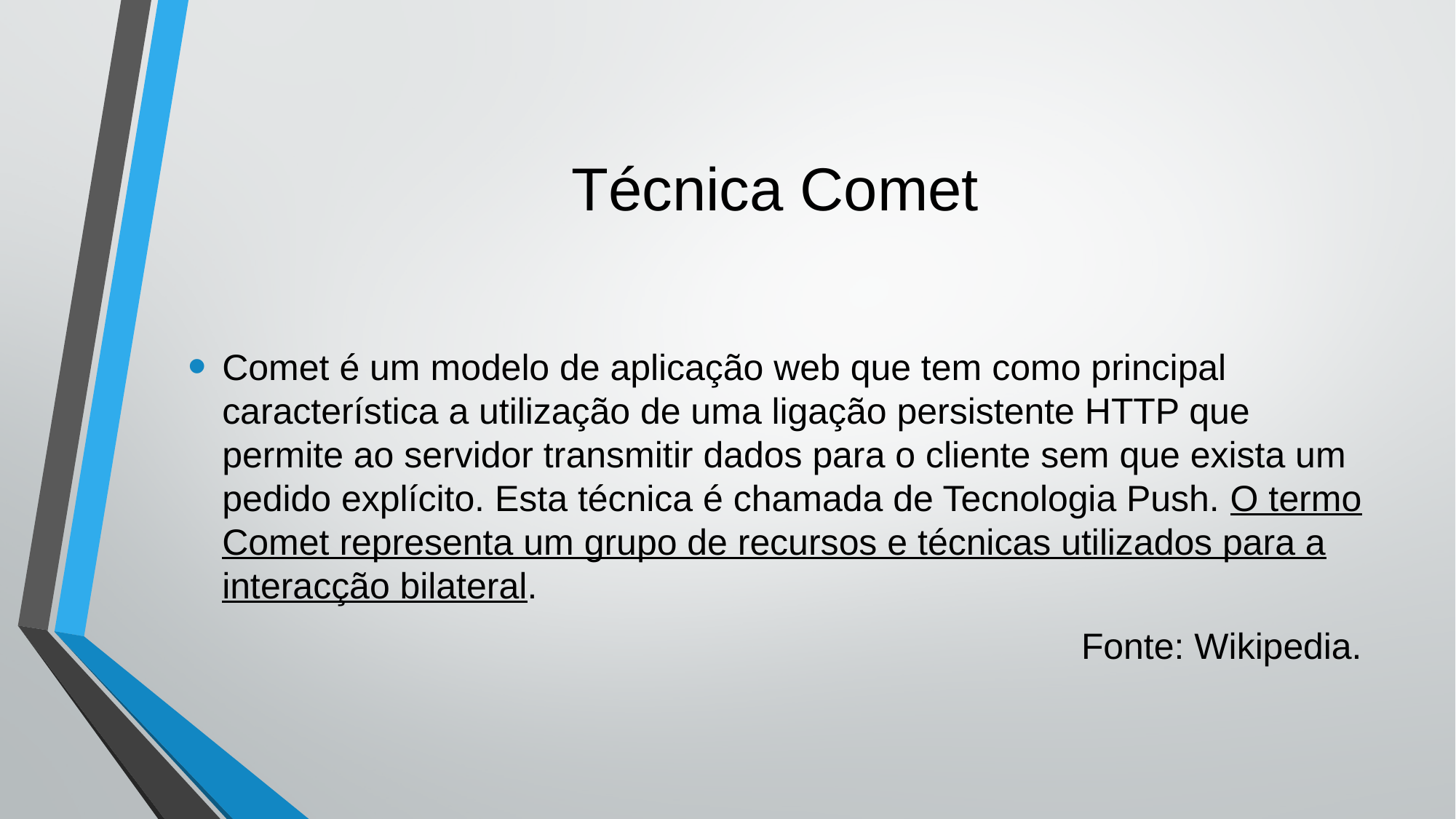

# Técnica Comet
Comet é um modelo de aplicação web que tem como principal característica a utilização de uma ligação persistente HTTP que permite ao servidor transmitir dados para o cliente sem que exista um pedido explícito. Esta técnica é chamada de Tecnologia Push. O termo Comet representa um grupo de recursos e técnicas utilizados para a interacção bilateral.
Fonte: Wikipedia.